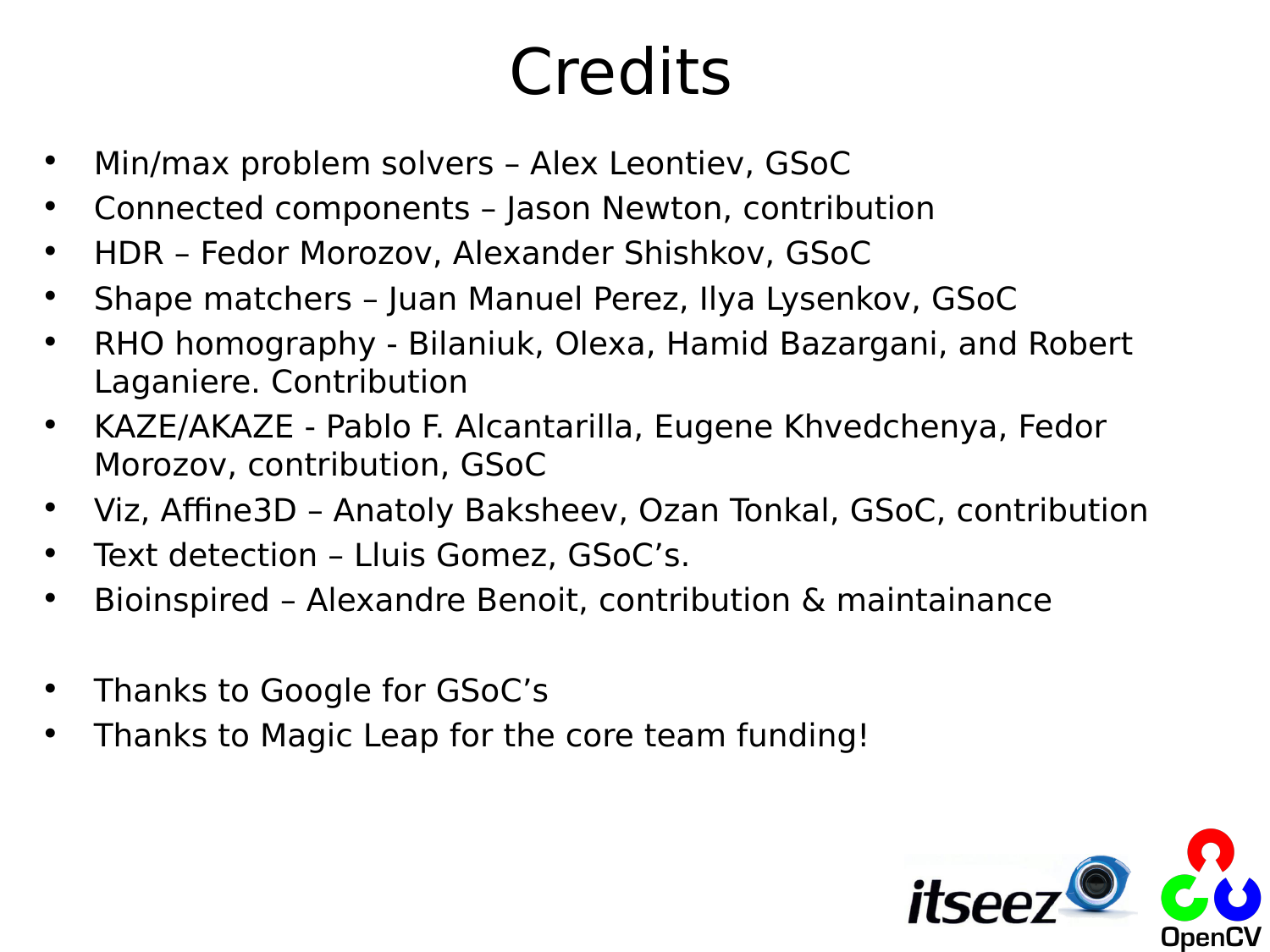

# Credits
Min/max problem solvers – Alex Leontiev, GSoC
Connected components – Jason Newton, contribution
HDR – Fedor Morozov, Alexander Shishkov, GSoC
Shape matchers – Juan Manuel Perez, Ilya Lysenkov, GSoC
RHO homography - Bilaniuk, Olexa, Hamid Bazargani, and Robert Laganiere. Contribution
KAZE/AKAZE - Pablo F. Alcantarilla, Eugene Khvedchenya, Fedor Morozov, contribution, GSoC
Viz, Affine3D – Anatoly Baksheev, Ozan Tonkal, GSoC, contribution
Text detection – Lluis Gomez, GSoC’s.
Bioinspired – Alexandre Benoit, contribution & maintainance

Thanks to Google for GSoC’s
Thanks to Magic Leap for the core team funding!